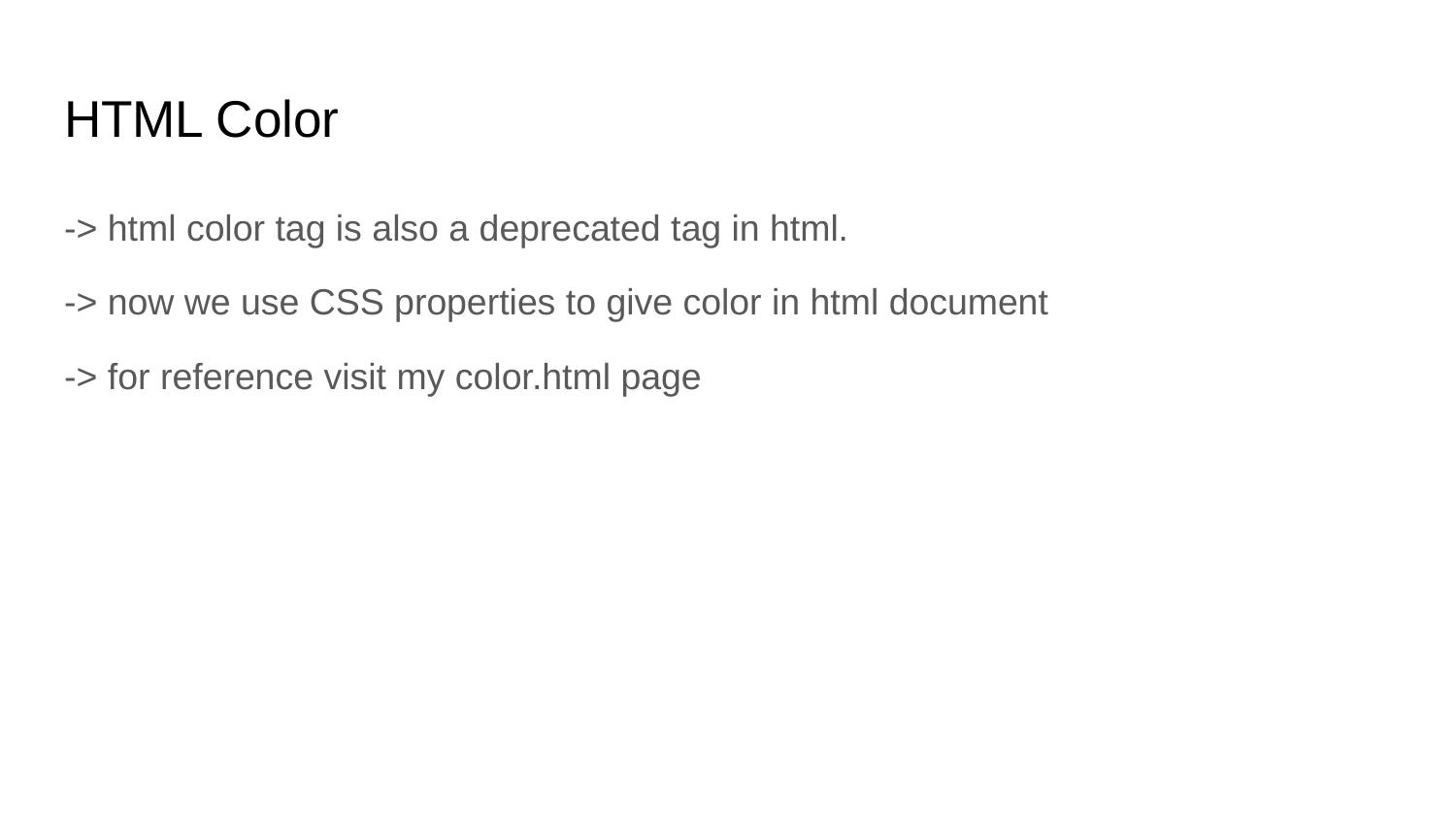

# HTML Color
-> html color tag is also a deprecated tag in html.
-> now we use CSS properties to give color in html document
-> for reference visit my color.html page